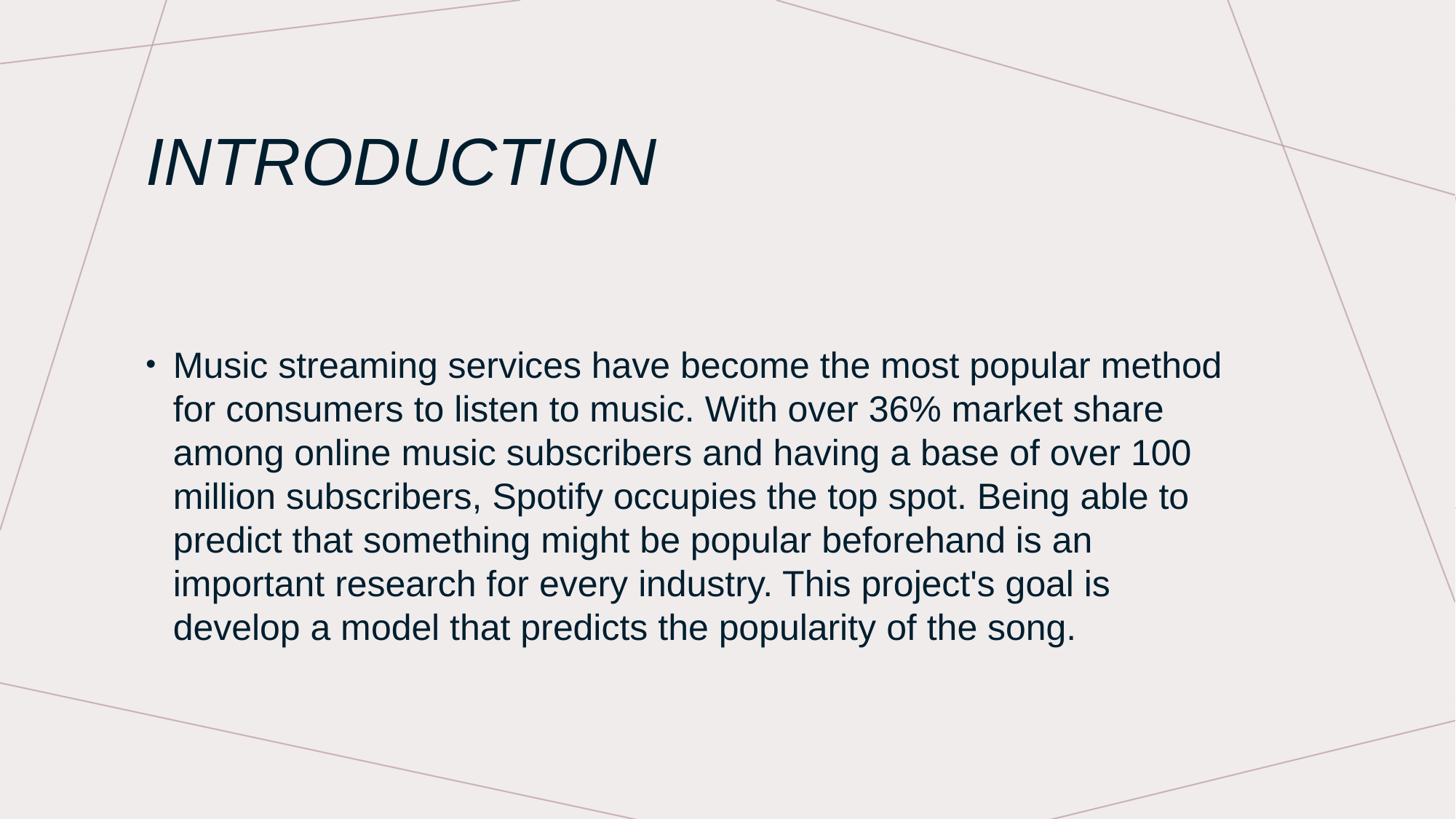

# Introduction
Music streaming services have become the most popular method for consumers to listen to music. With over 36% market share among online music subscribers and having a base of over 100 million subscribers, Spotify occupies the top spot. Being able to predict that something might be popular beforehand is an important research for every industry. This project's goal is develop a model that predicts the popularity of the song.